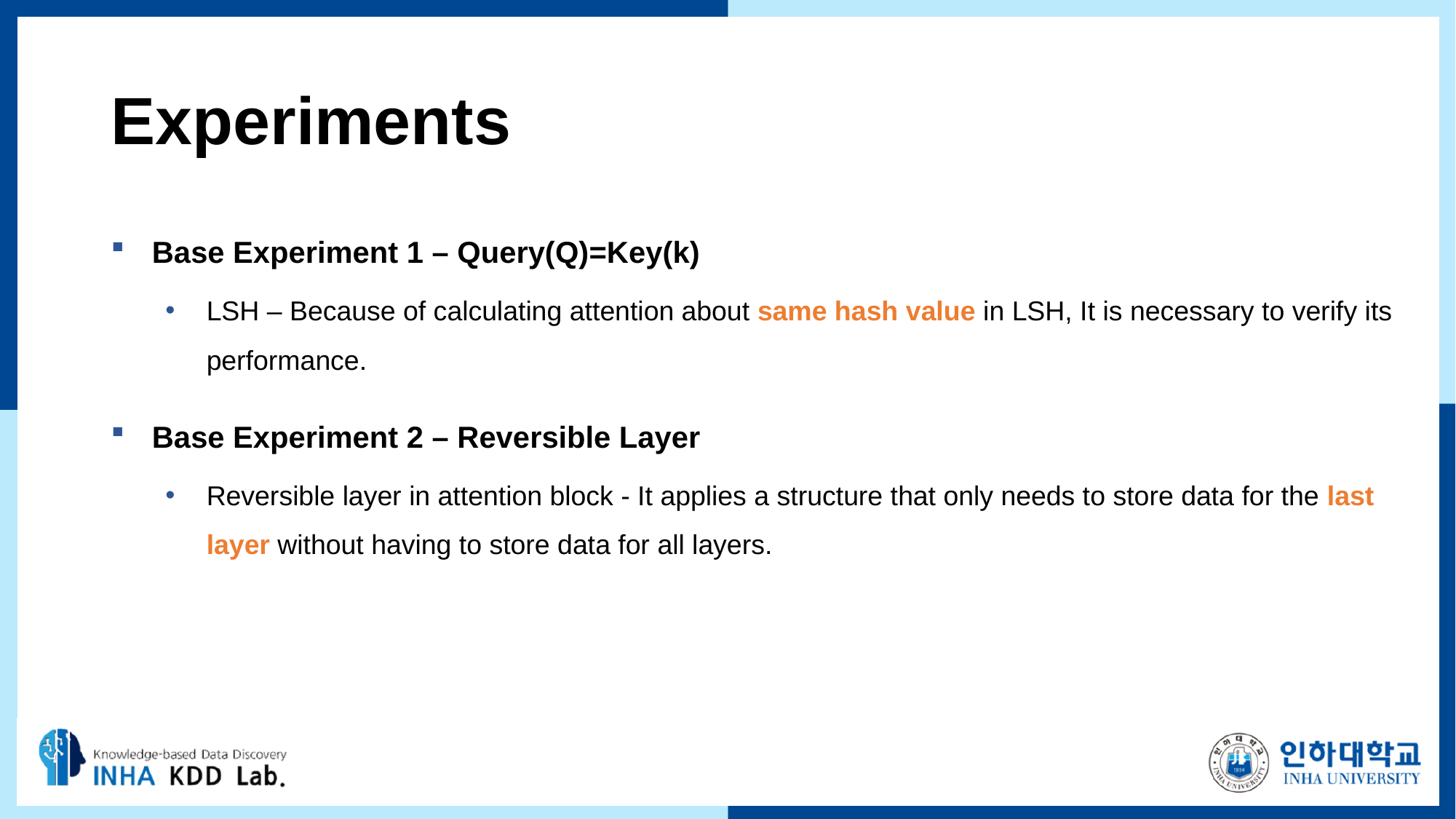

# Experiments
Base Experiment 1 – Query(Q)=Key(k)
LSH – Because of calculating attention about same hash value in LSH, It is necessary to verify its performance.
Base Experiment 2 – Reversible Layer
Reversible layer in attention block - It applies a structure that only needs to store data for the last layer without having to store data for all layers.